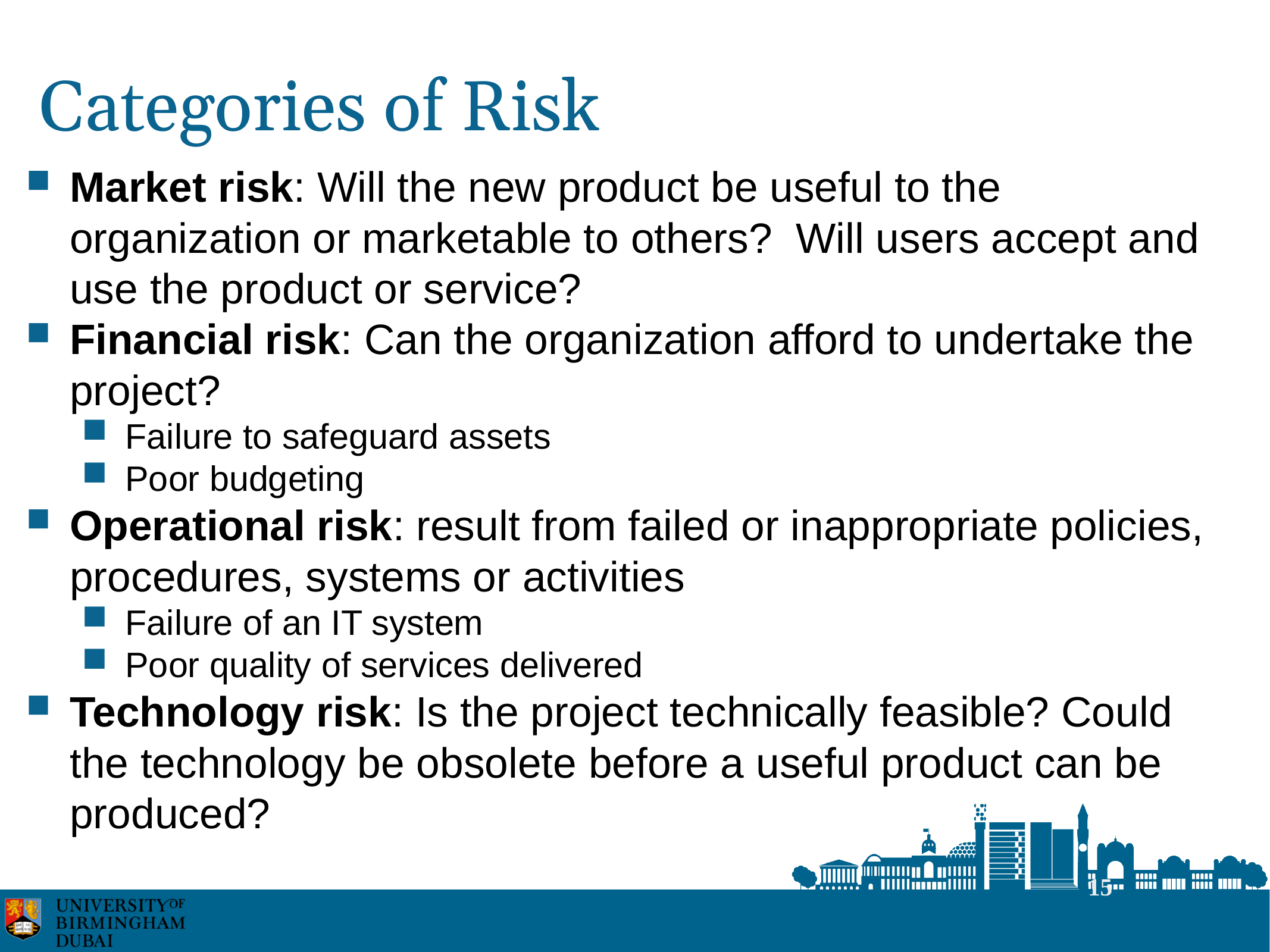

# Categories of Risk
Market risk: Will the new product be useful to the organization or marketable to others?  Will users accept and use the product or service?
Financial risk: Can the organization afford to undertake the project?
Failure to safeguard assets
Poor budgeting
Operational risk: result from failed or inappropriate policies, procedures, systems or activities
Failure of an IT system
Poor quality of services delivered
Technology risk: Is the project technically feasible? Could the technology be obsolete before a useful product can be produced?
15